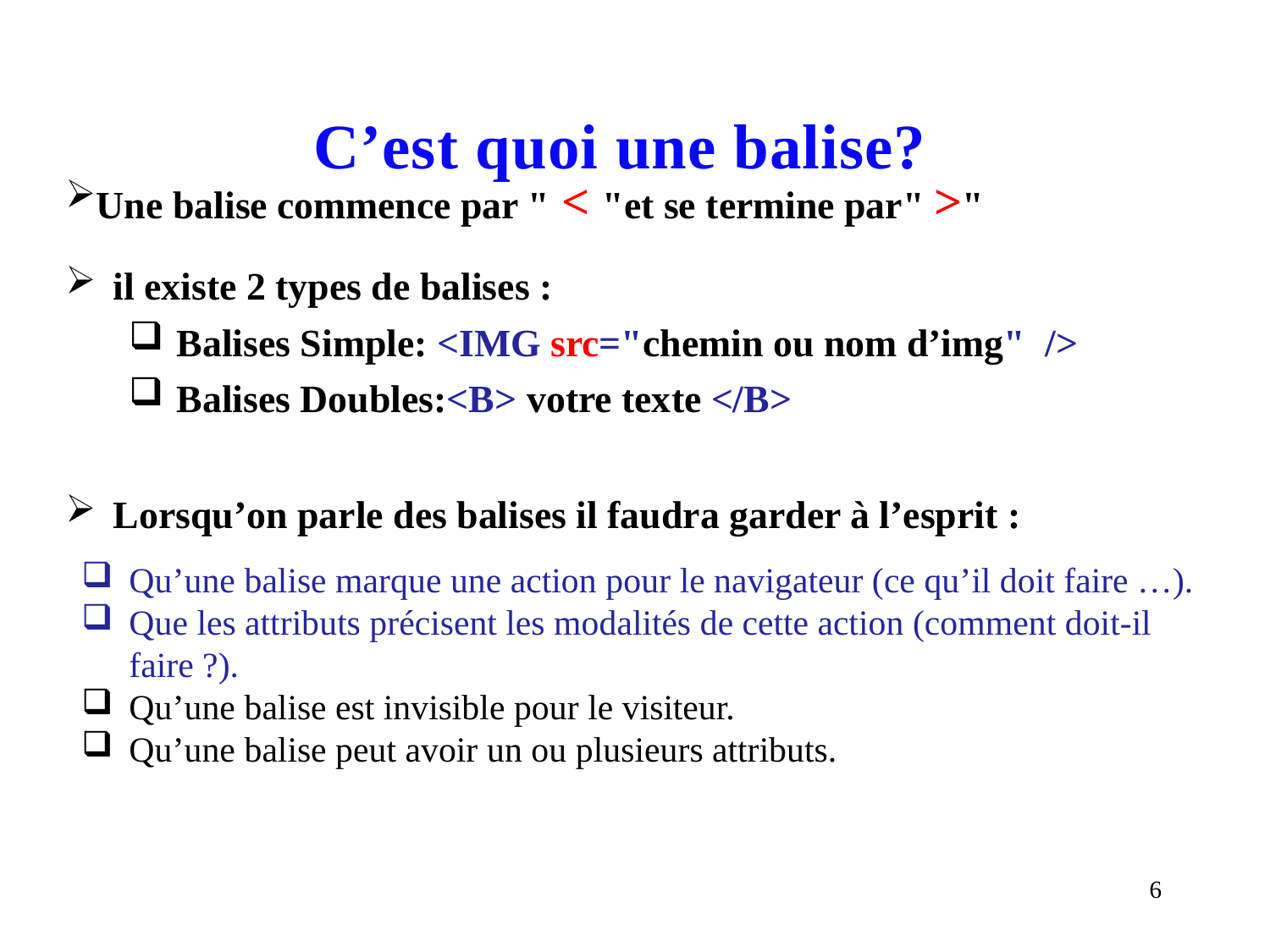

Une balise commence par " < "et se termine par" >"
il existe 2 types de balises :
Balises Simple: <IMG src="chemin ou nom d’img"  />
Balises Doubles:<B> votre texte </B>
Lorsqu’on parle des balises il faudra garder à l’esprit :
Qu’une balise marque une action pour le navigateur (ce qu’il doit faire …).
Que les attributs précisent les modalités de cette action (comment doit-il  faire ?).
Qu’une balise est invisible pour le visiteur.
Qu’une balise peut avoir un ou plusieurs attributs.
C’est quoi une balise?
6